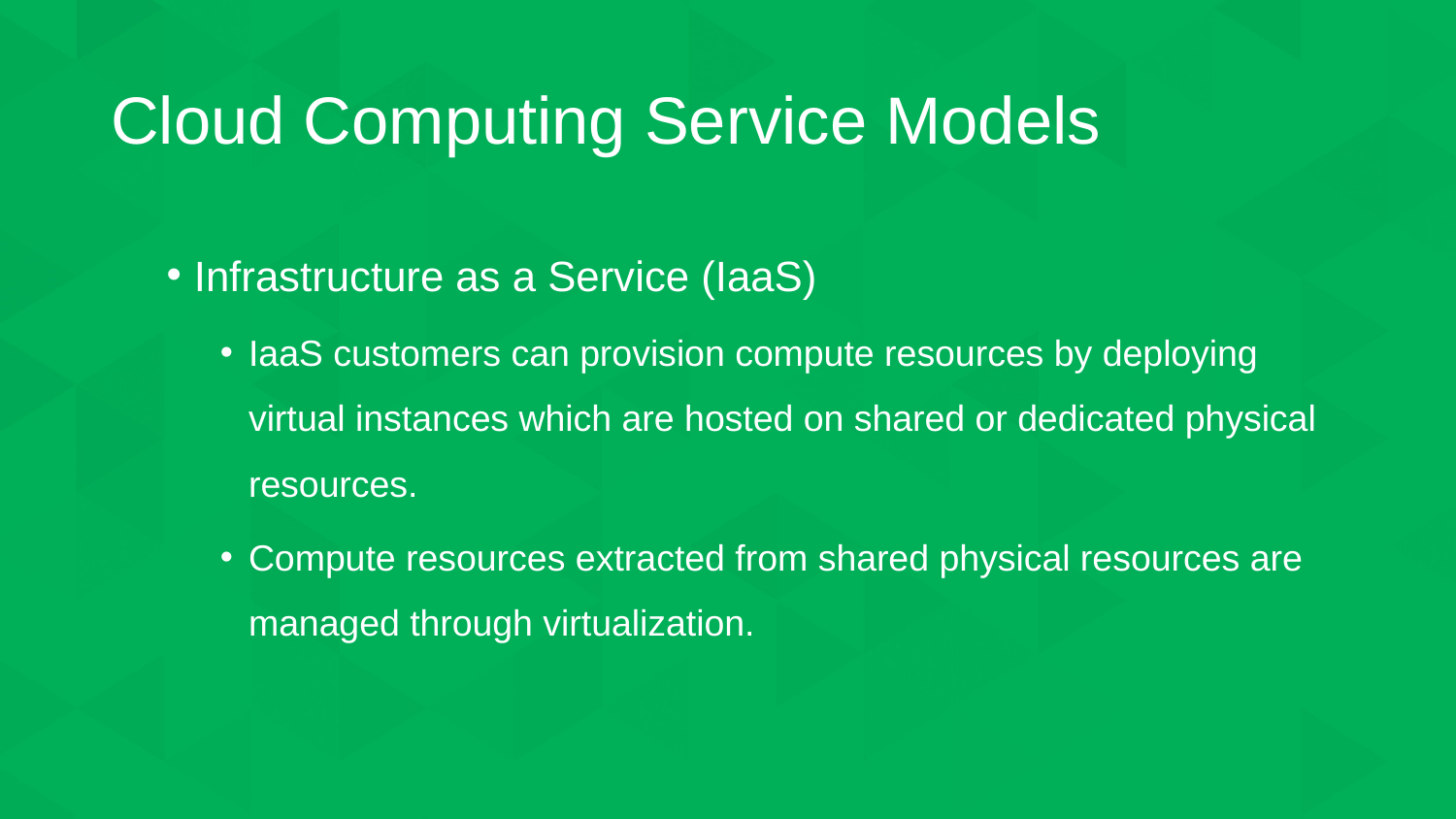

# Cloud Computing Service Models
Infrastructure as a Service (IaaS)
IaaS customers can provision compute resources by deploying virtual instances which are hosted on shared or dedicated physical resources.
Compute resources extracted from shared physical resources are managed through virtualization.